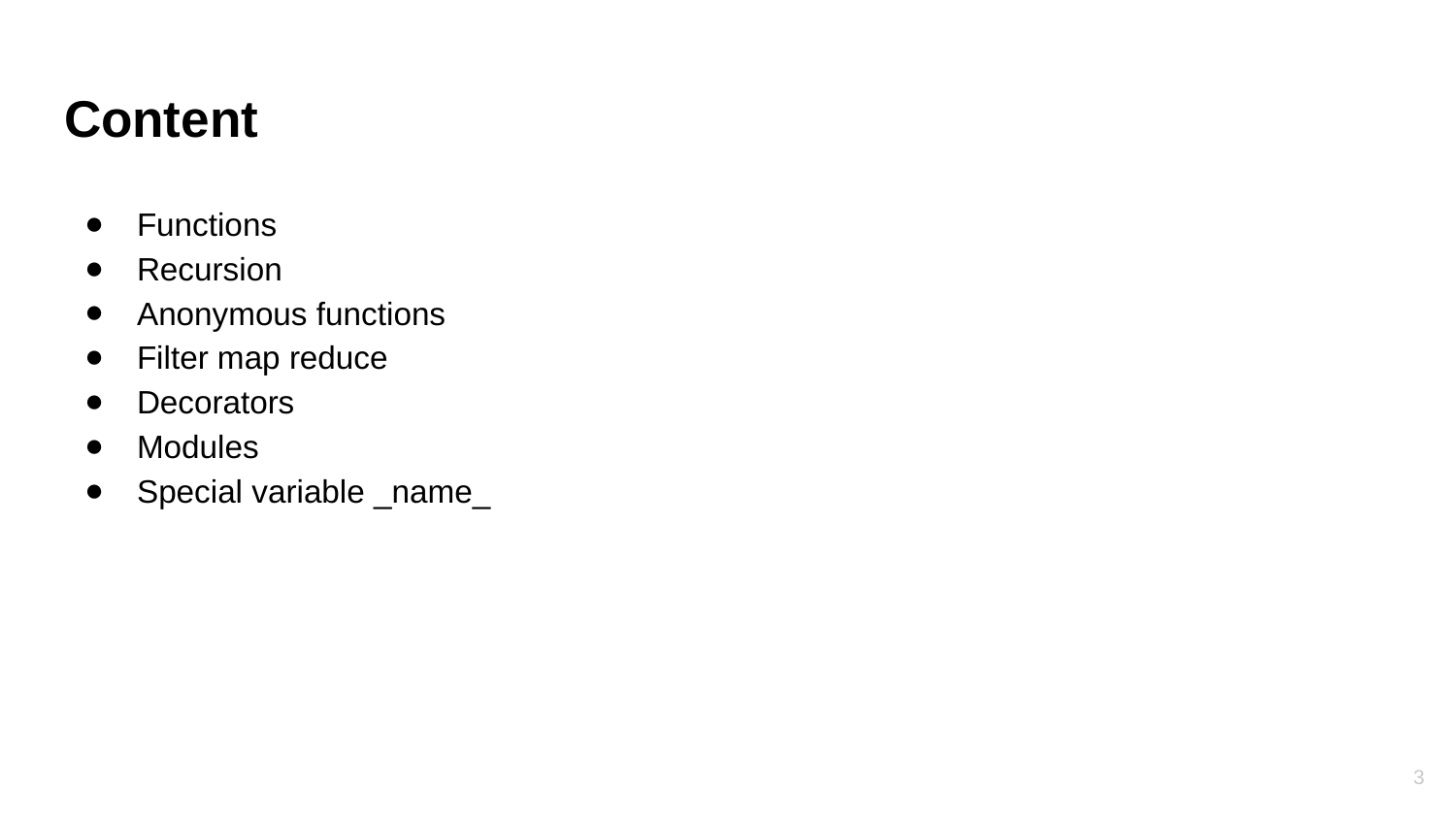

# Content
Functions
Recursion
Anonymous functions
Filter map reduce
Decorators
Modules
Special variable _name_
3